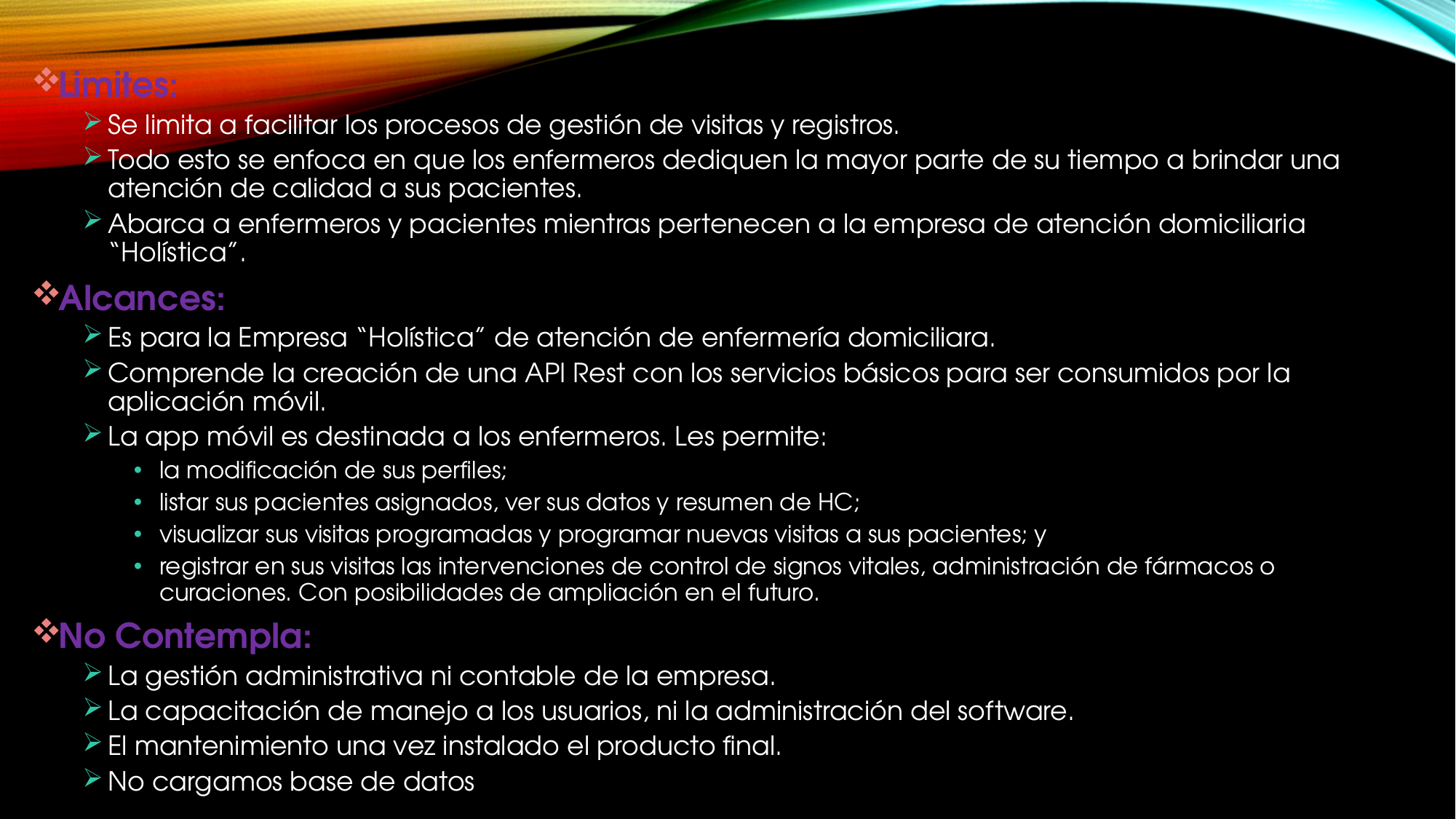

Limites:
Se limita a facilitar los procesos de gestión de visitas y registros.
Todo esto se enfoca en que los enfermeros dediquen la mayor parte de su tiempo a brindar una atención de calidad a sus pacientes.
Abarca a enfermeros y pacientes mientras pertenecen a la empresa de atención domiciliaria “Holística”.
Alcances:
Es para la Empresa “Holística” de atención de enfermería domiciliara.
Comprende la creación de una API Rest con los servicios básicos para ser consumidos por la aplicación móvil.
La app móvil es destinada a los enfermeros. Les permite:
la modificación de sus perfiles;
listar sus pacientes asignados, ver sus datos y resumen de HC;
visualizar sus visitas programadas y programar nuevas visitas a sus pacientes; y
registrar en sus visitas las intervenciones de control de signos vitales, administración de fármacos o curaciones. Con posibilidades de ampliación en el futuro.
No Contempla:
La gestión administrativa ni contable de la empresa.
La capacitación de manejo a los usuarios, ni la administración del software.
El mantenimiento una vez instalado el producto final.
No cargamos base de datos